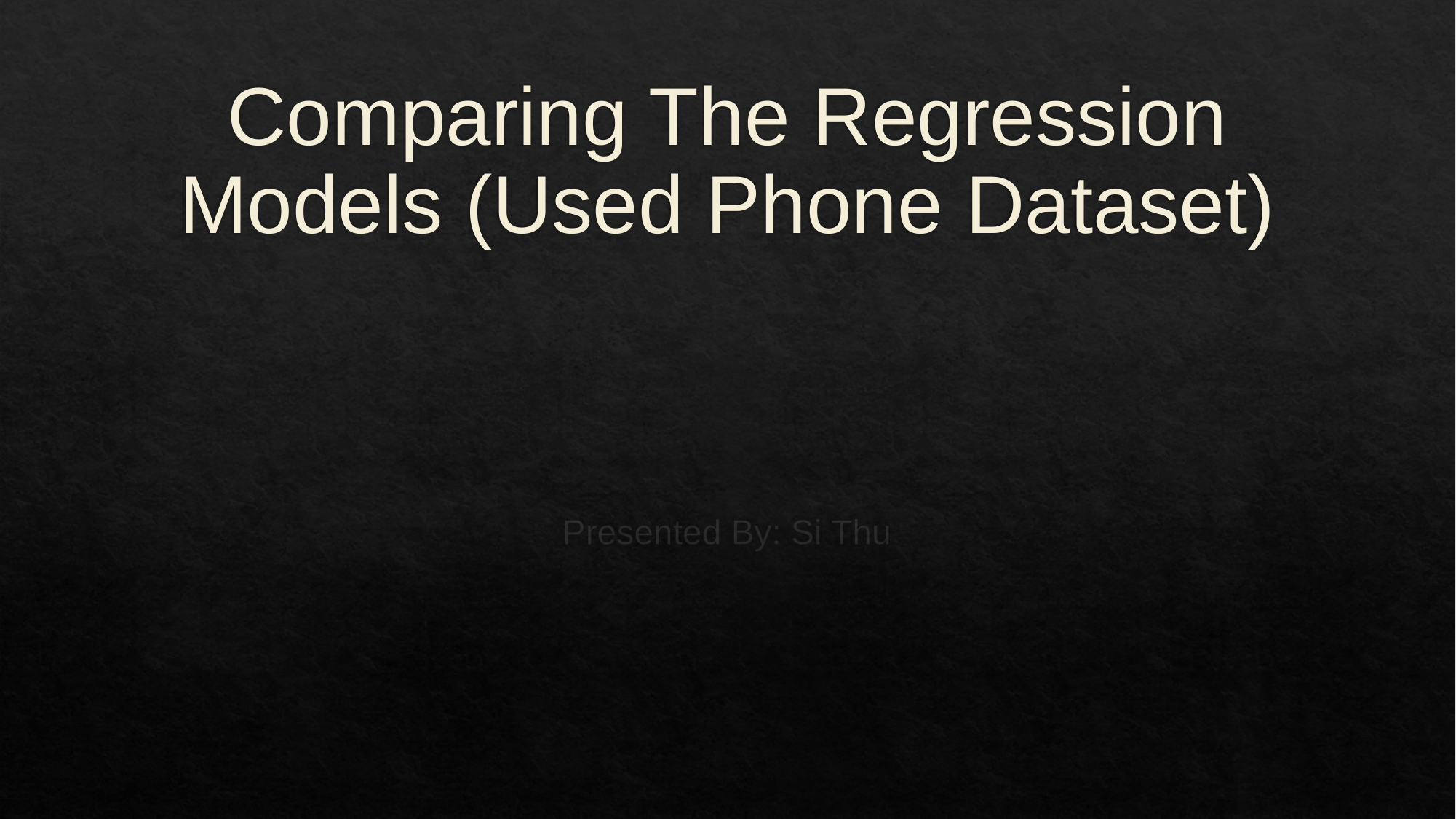

# Comparing The Regression Models (Used Phone Dataset)
Presented By: Si Thu